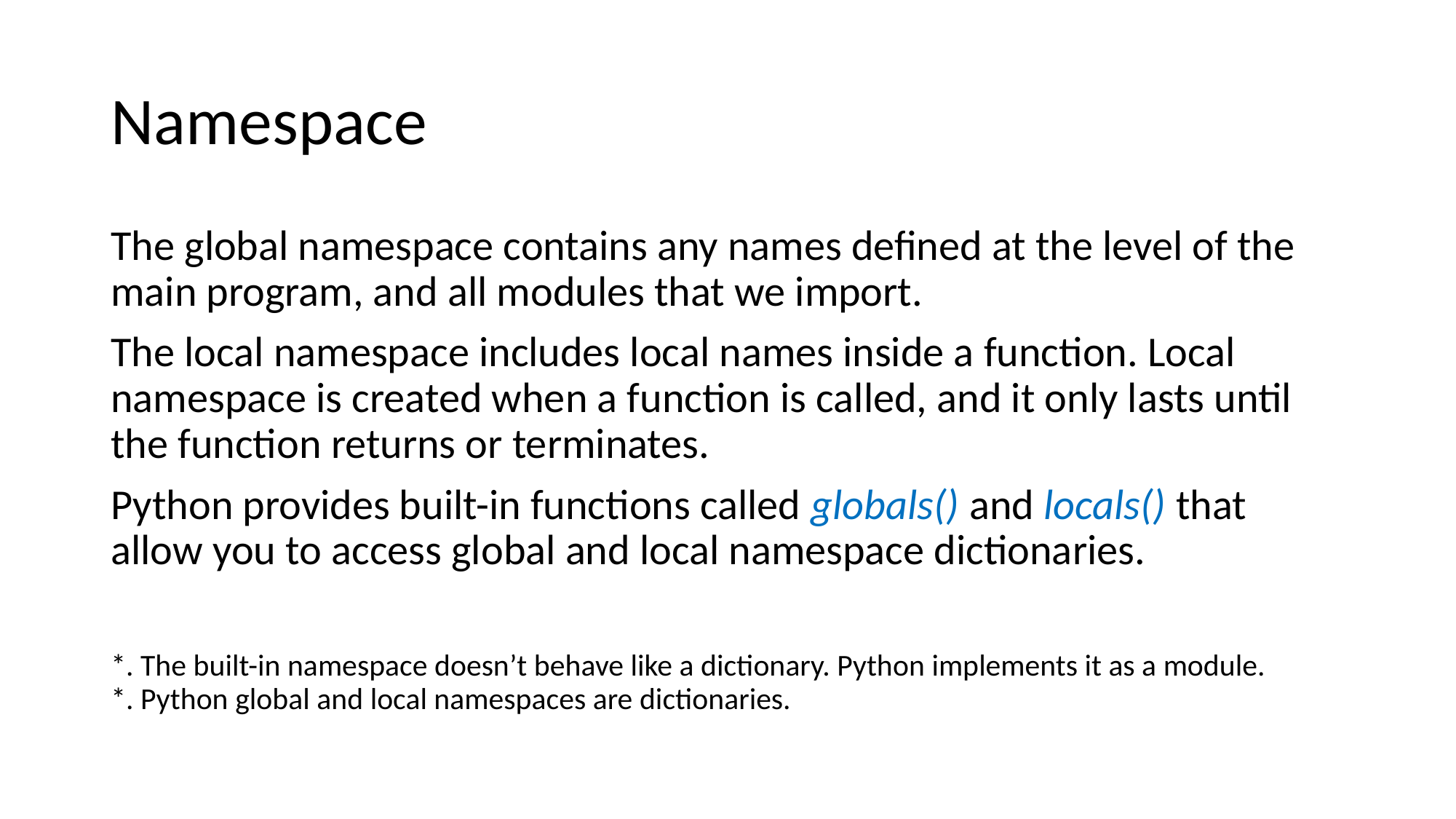

# Namespace
The global namespace contains any names defined at the level of the main program, and all modules that we import.
The local namespace includes local names inside a function. Local namespace is created when a function is called, and it only lasts until the function returns or terminates.
Python provides built-in functions called globals() and locals() that allow you to access global and local namespace dictionaries.

*. The built-in namespace doesn’t behave like a dictionary. Python implements it as a module.
*. Python global and local namespaces are dictionaries.